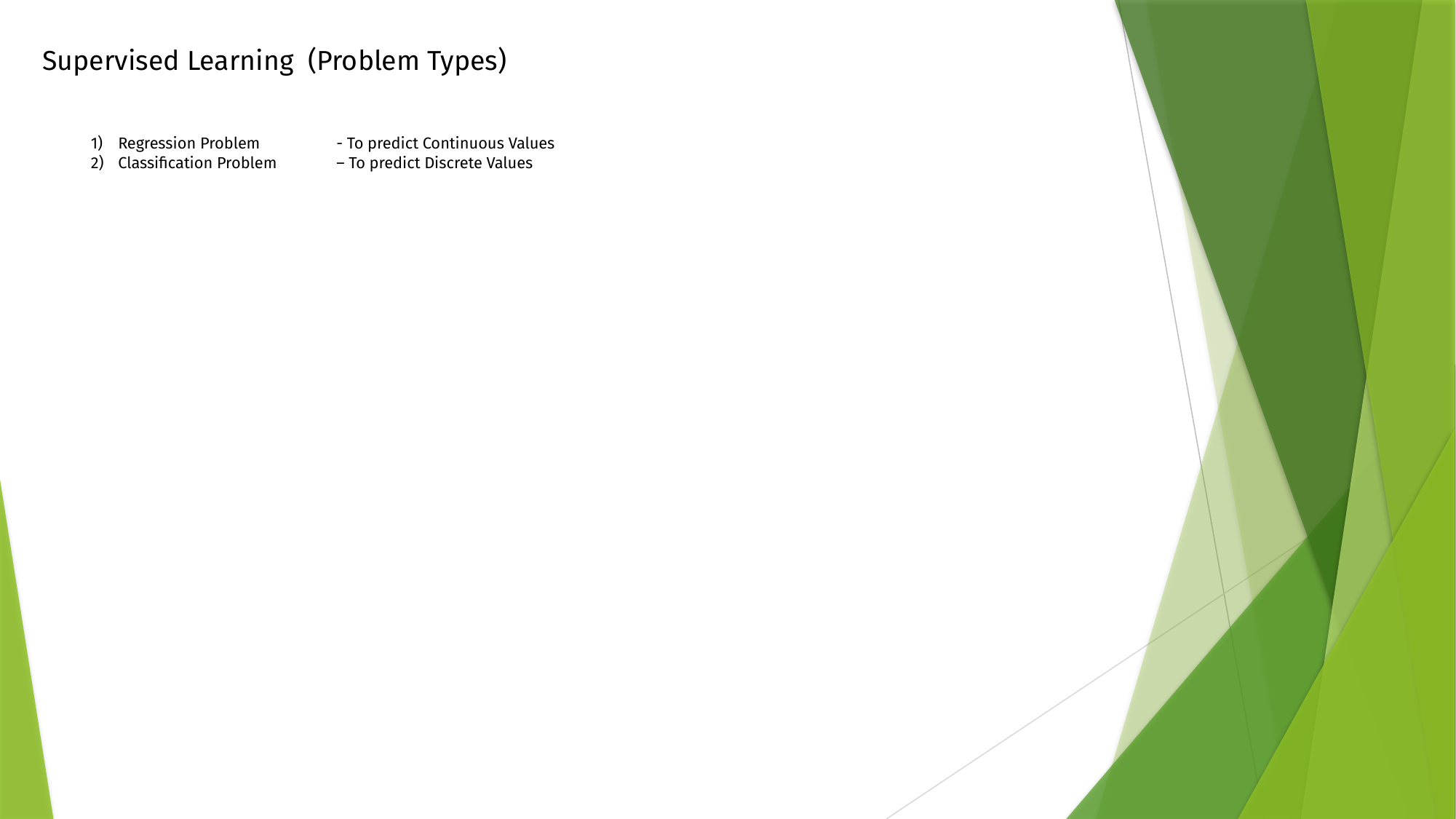

Supervised Learning  (Problem Types)

Regression Problem	- To predict Continuous Values
Classification Problem 	– To predict Discrete Values